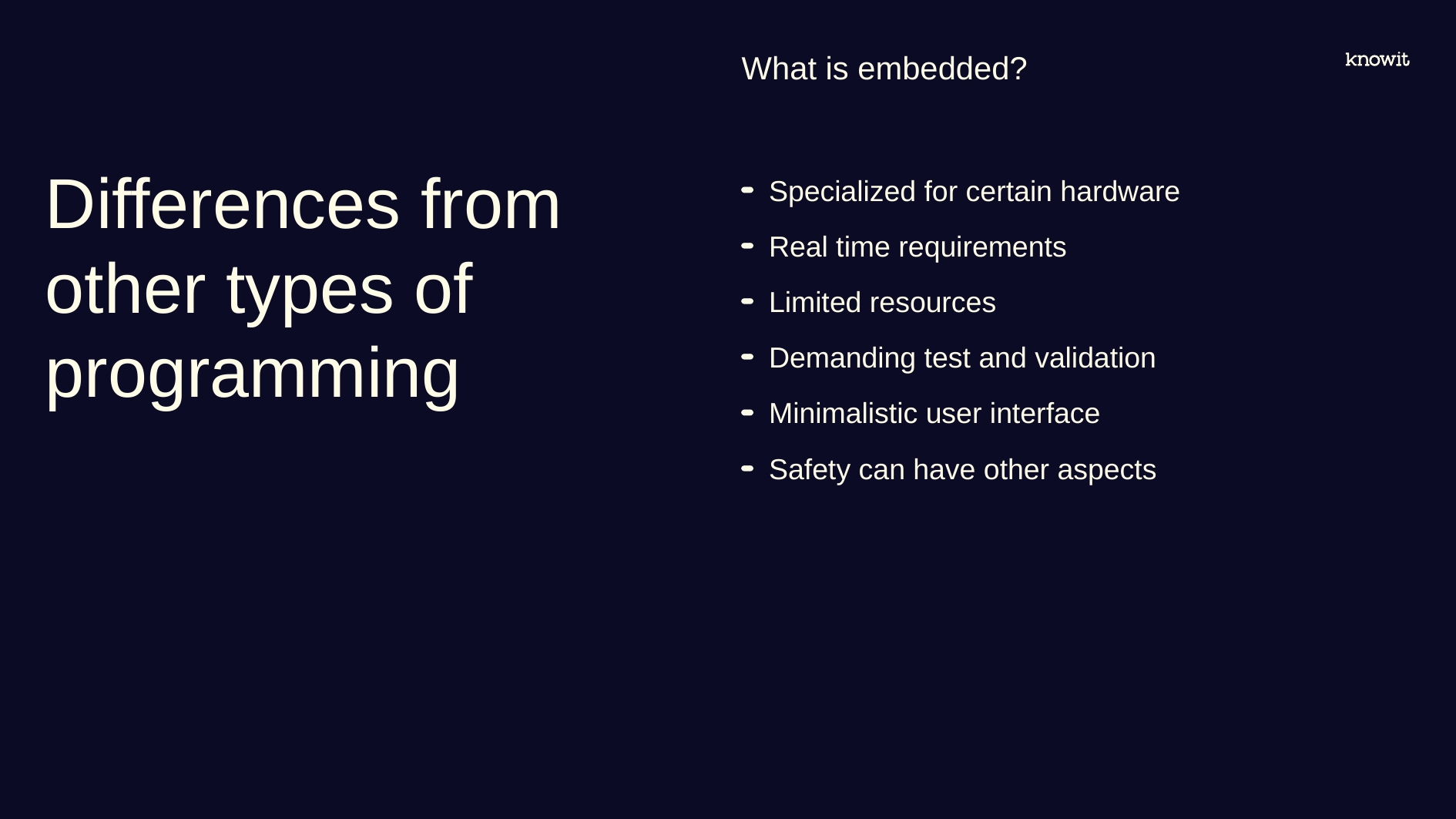

What is embedded?
# Differences from other types of programming
Specialized for certain hardware
Real time requirements
Limited resources
Demanding test and validation
Minimalistic user interface
Safety can have other aspects